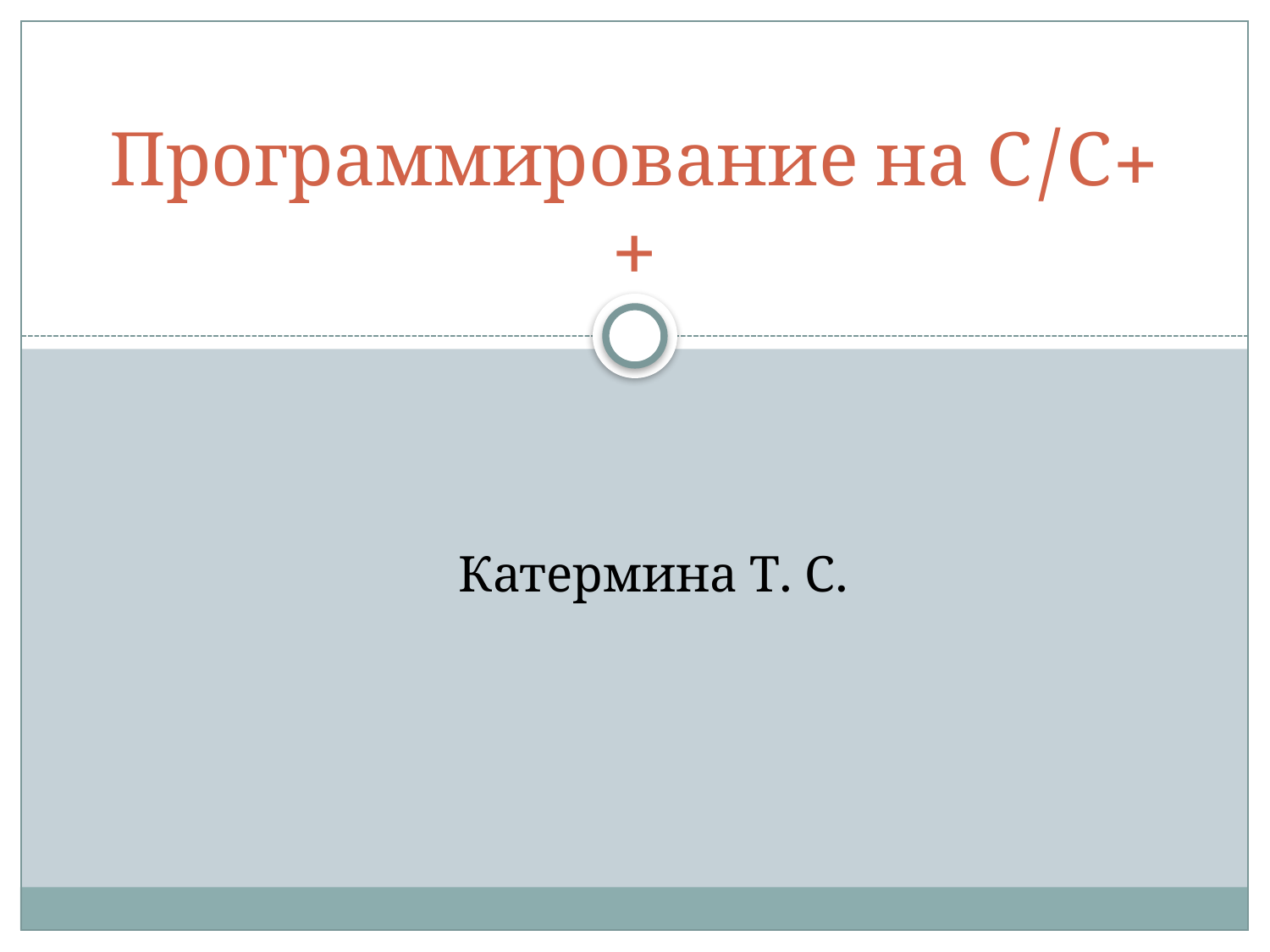

# Программирование на С/С++
Катермина Т. С.